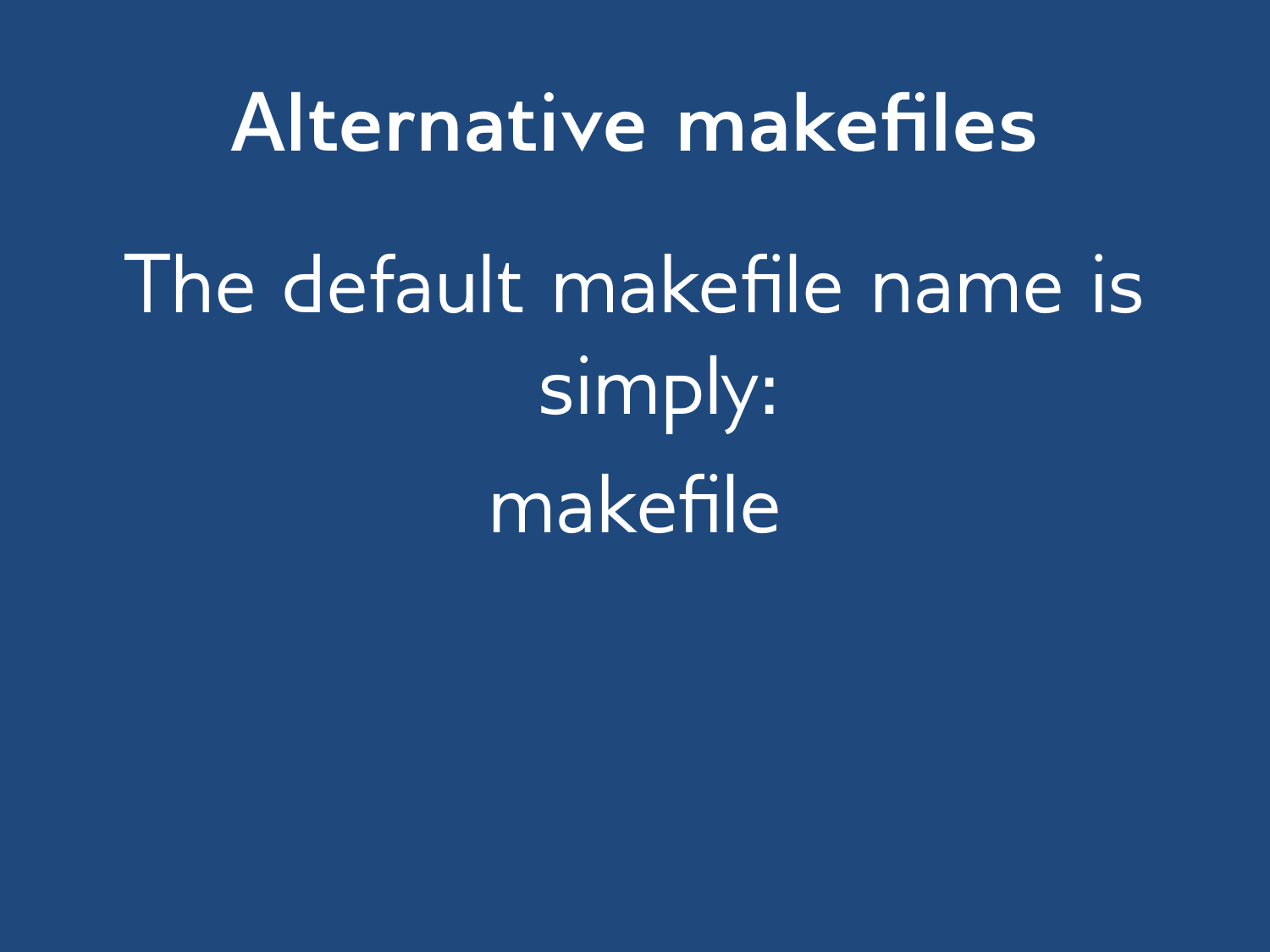

# Alternative makefiles
The default makefile name is simply:
makefile